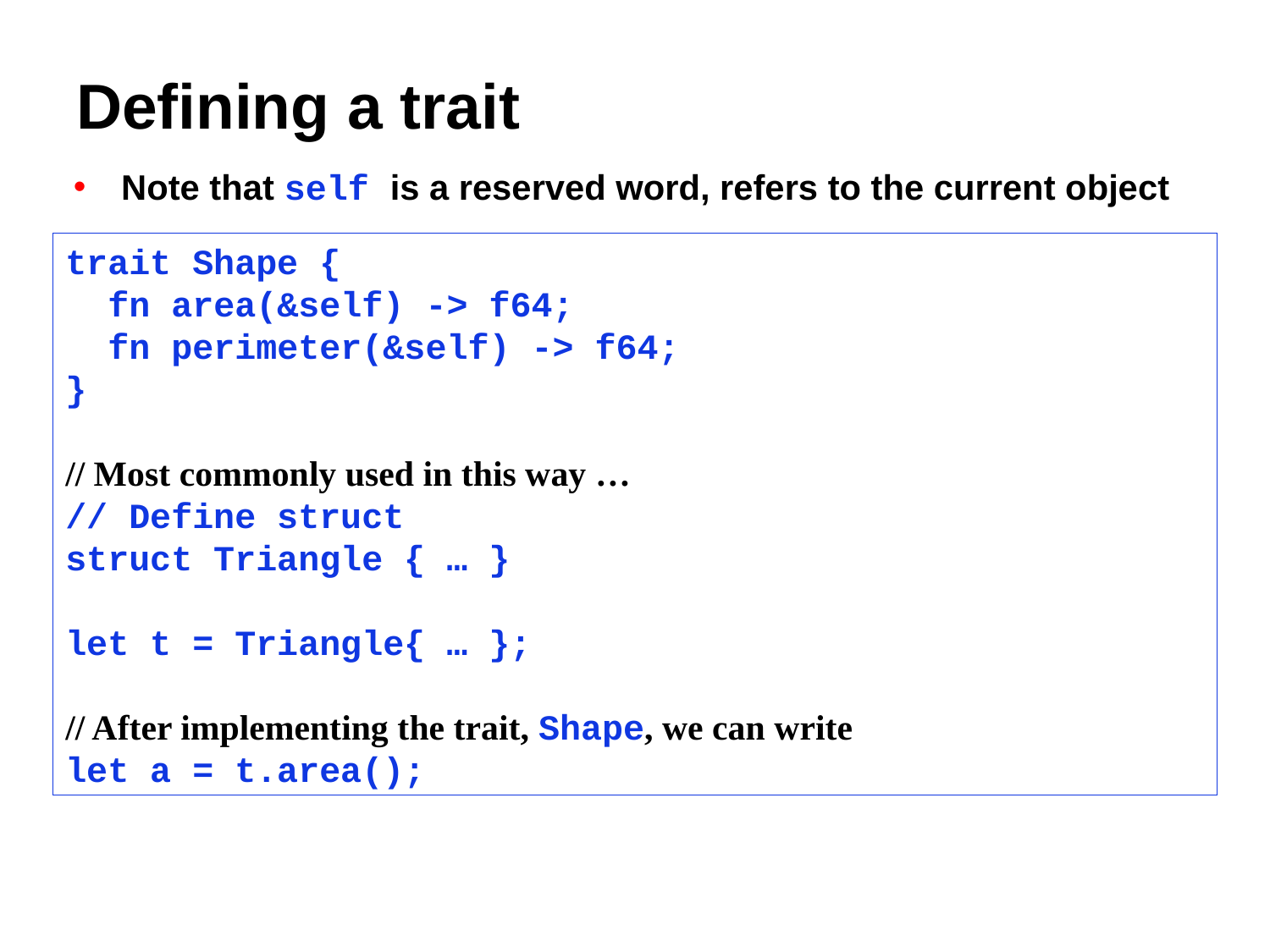

# Defining a trait
Note that self is a reserved word, refers to the current object

trait Shape {
  fn area(&self) -> f64;
  fn perimeter(&self) -> f64;
}

// Most commonly used in this way …
// Define struct
struct Triangle { … }

let t = Triangle{ … };

// After implementing the trait, Shape, we can write
let a = t.area();